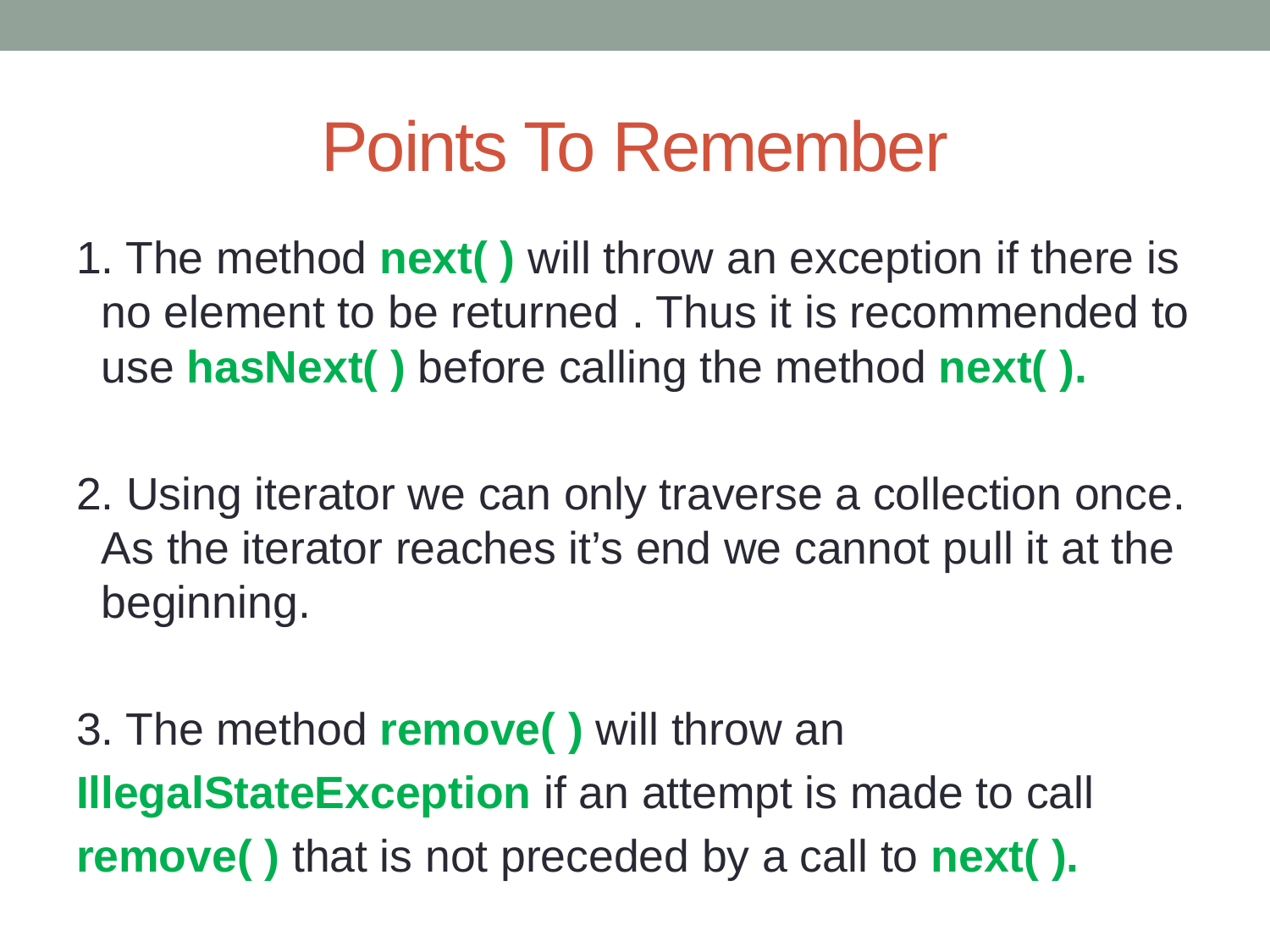

# Points To Remember
1. The method next( ) will throw an exception if there is no element to be returned . Thus it is recommended to use hasNext( ) before calling the method next( ).

2. Using iterator we can only traverse a collection once. As the iterator reaches it’s end we cannot pull it at the beginning.

3. The method remove( ) will throw an
IllegalStateException if an attempt is made to call
remove( ) that is not preceded by a call to next( ).